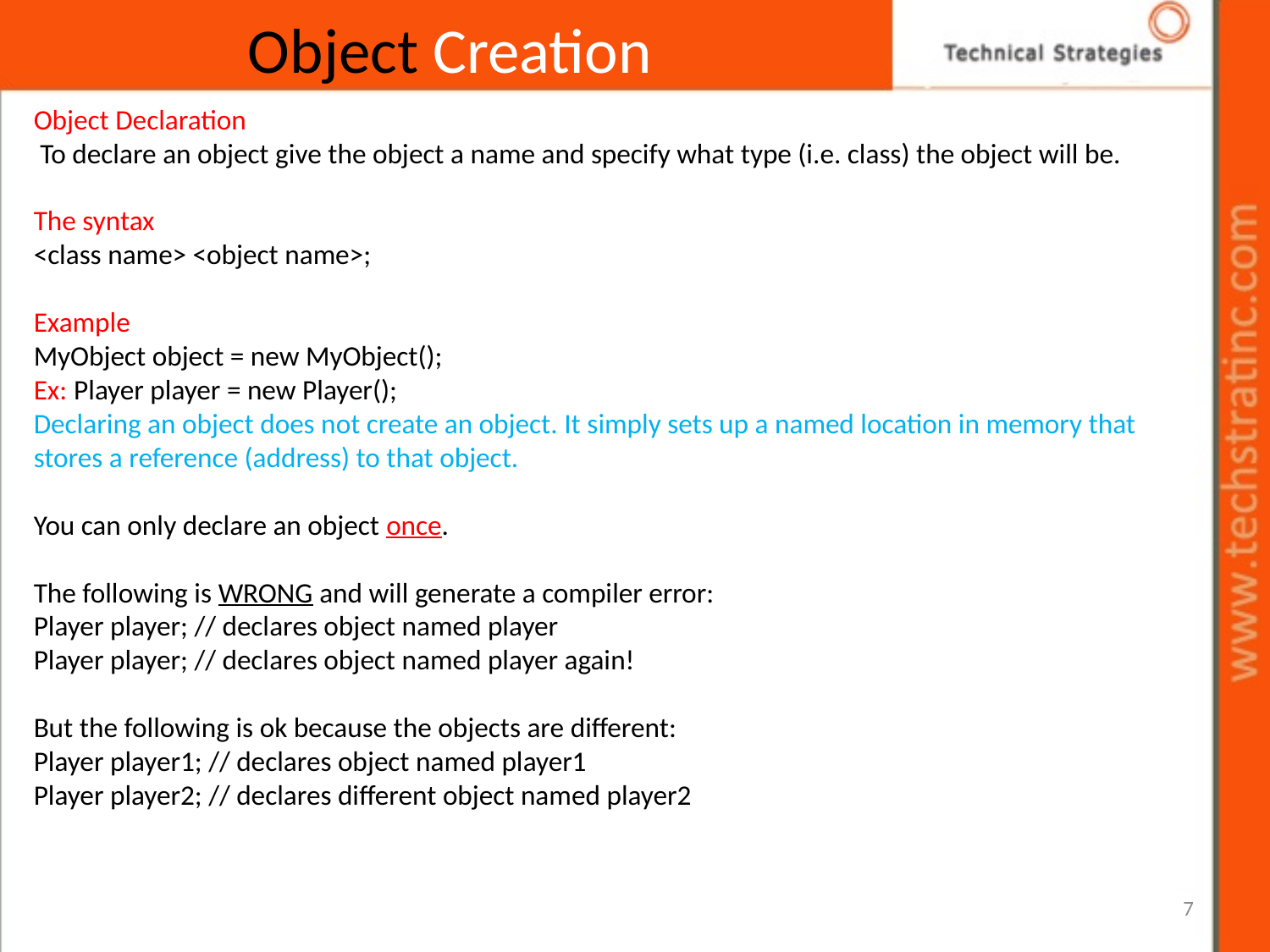

# Object Creation
Object Declaration
 To declare an object give the object a name and specify what type (i.e. class) the object will be.

The syntax
<class name> <object name>;

Example
MyObject object = new MyObject();
Ex: Player player = new Player();
Declaring an object does not create an object. It simply sets up a named location in memory that stores a reference (address) to that object.

You can only declare an object once.

The following is WRONG and will generate a compiler error:
Player player; // declares object named player
Player player; // declares object named player again!

But the following is ok because the objects are different:
Player player1; // declares object named player1
Player player2; // declares different object named player2

7